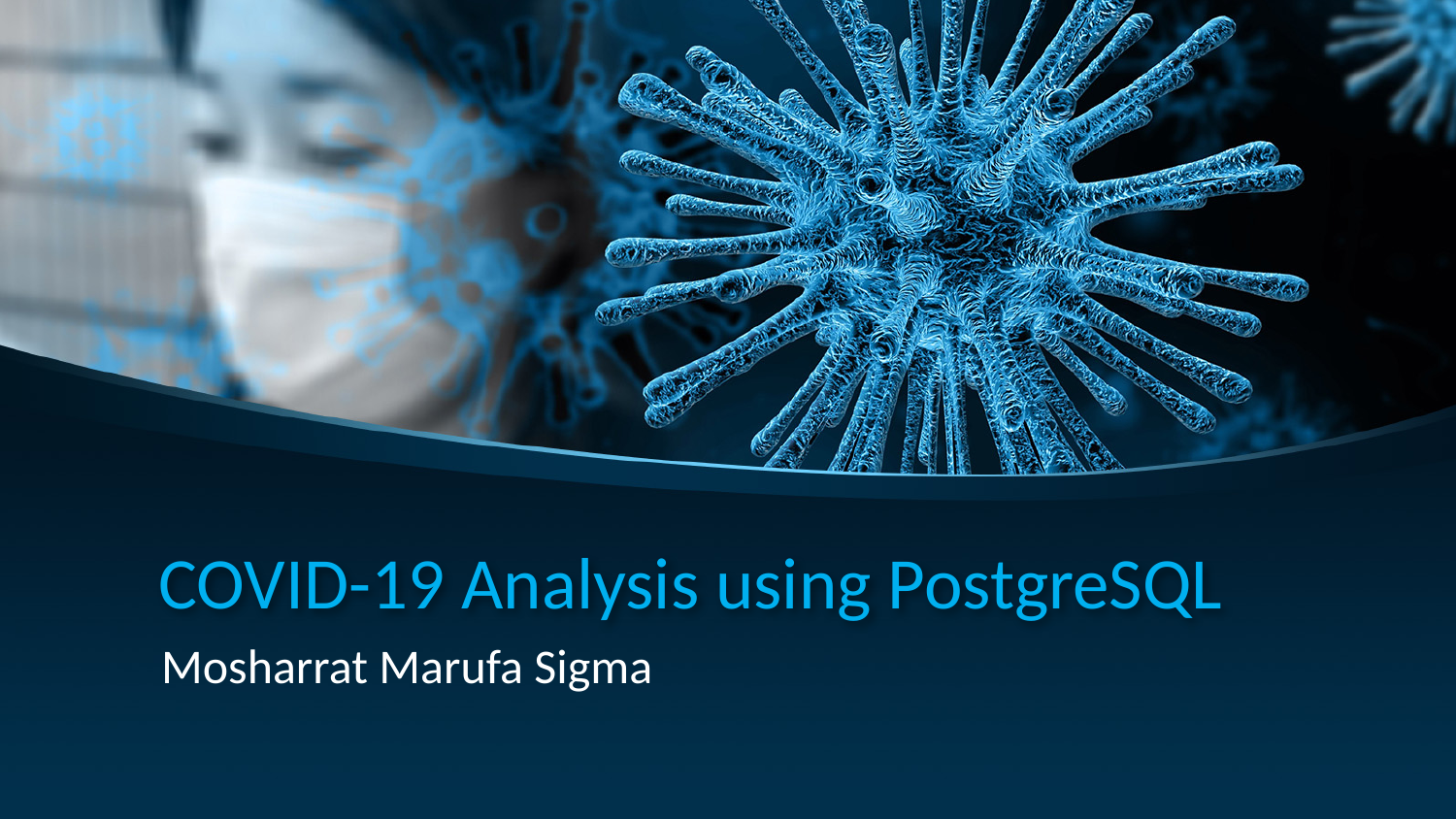

# COVID-19 Analysis using PostgreSQL
Mosharrat Marufa Sigma